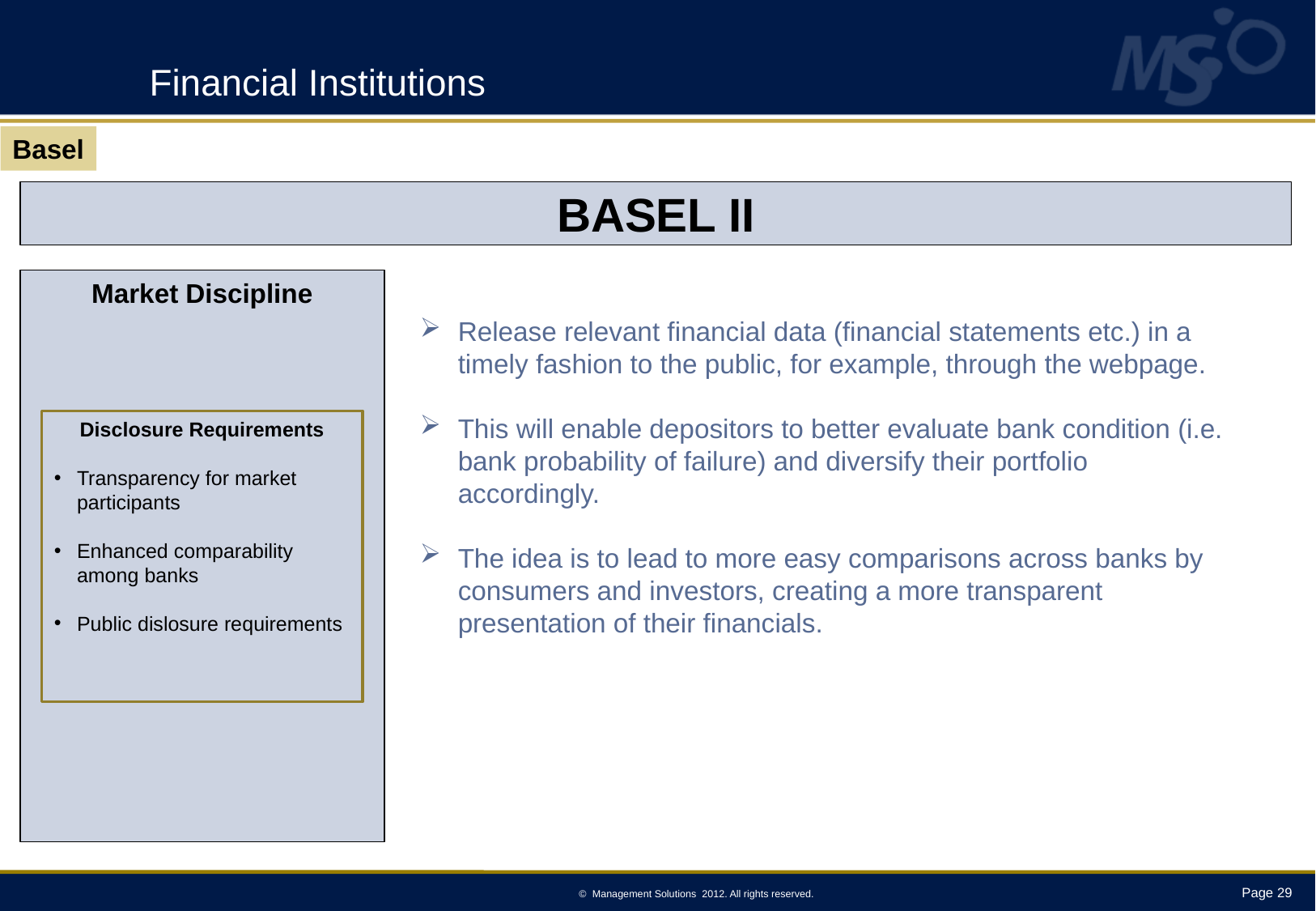

# Financial Institutions
Basel
BASEL II
Market Discipline
Release relevant financial data (financial statements etc.) in a timely fashion to the public, for example, through the webpage.

This will enable depositors to better evaluate bank condition (i.e. bank probability of failure) and diversify their portfolio accordingly.

The idea is to lead to more easy comparisons across banks by consumers and investors, creating a more transparent presentation of their financials.
Disclosure Requirements

Transparency for market participants

Enhanced comparability among banks

Public dislosure requirements